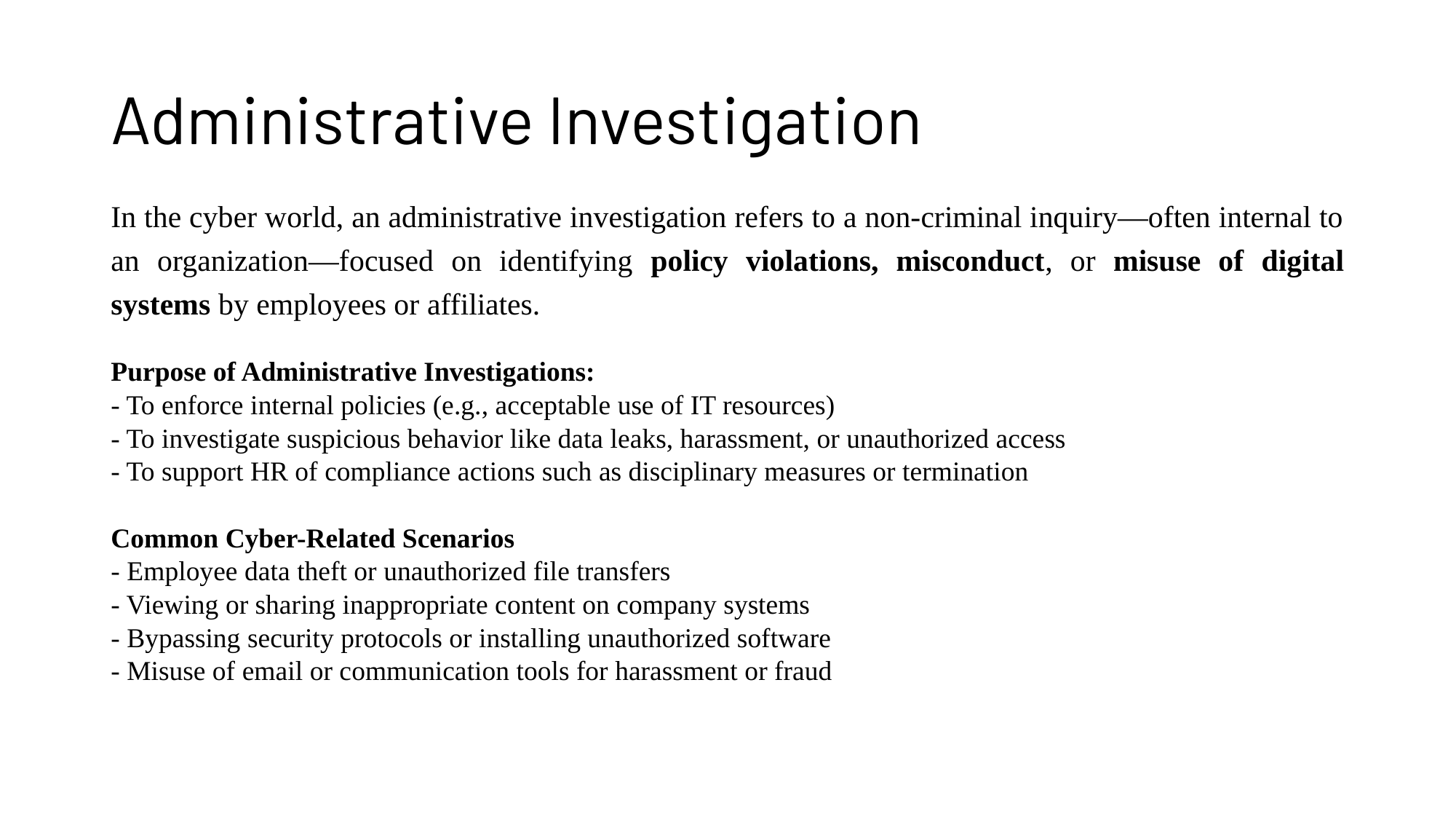

# Administrative Investigation
In the cyber world, an administrative investigation refers to a non-criminal inquiry—often internal to an organization—focused on identifying policy violations, misconduct, or misuse of digital systems by employees or affiliates.

Purpose of Administrative Investigations:
- To enforce internal policies (e.g., acceptable use of IT resources)
- To investigate suspicious behavior like data leaks, harassment, or unauthorized access
- To support HR of compliance actions such as disciplinary measures or termination

Common Cyber-Related Scenarios
- Employee data theft or unauthorized file transfers
- Viewing or sharing inappropriate content on company systems
- Bypassing security protocols or installing unauthorized software
- Misuse of email or communication tools for harassment or fraud